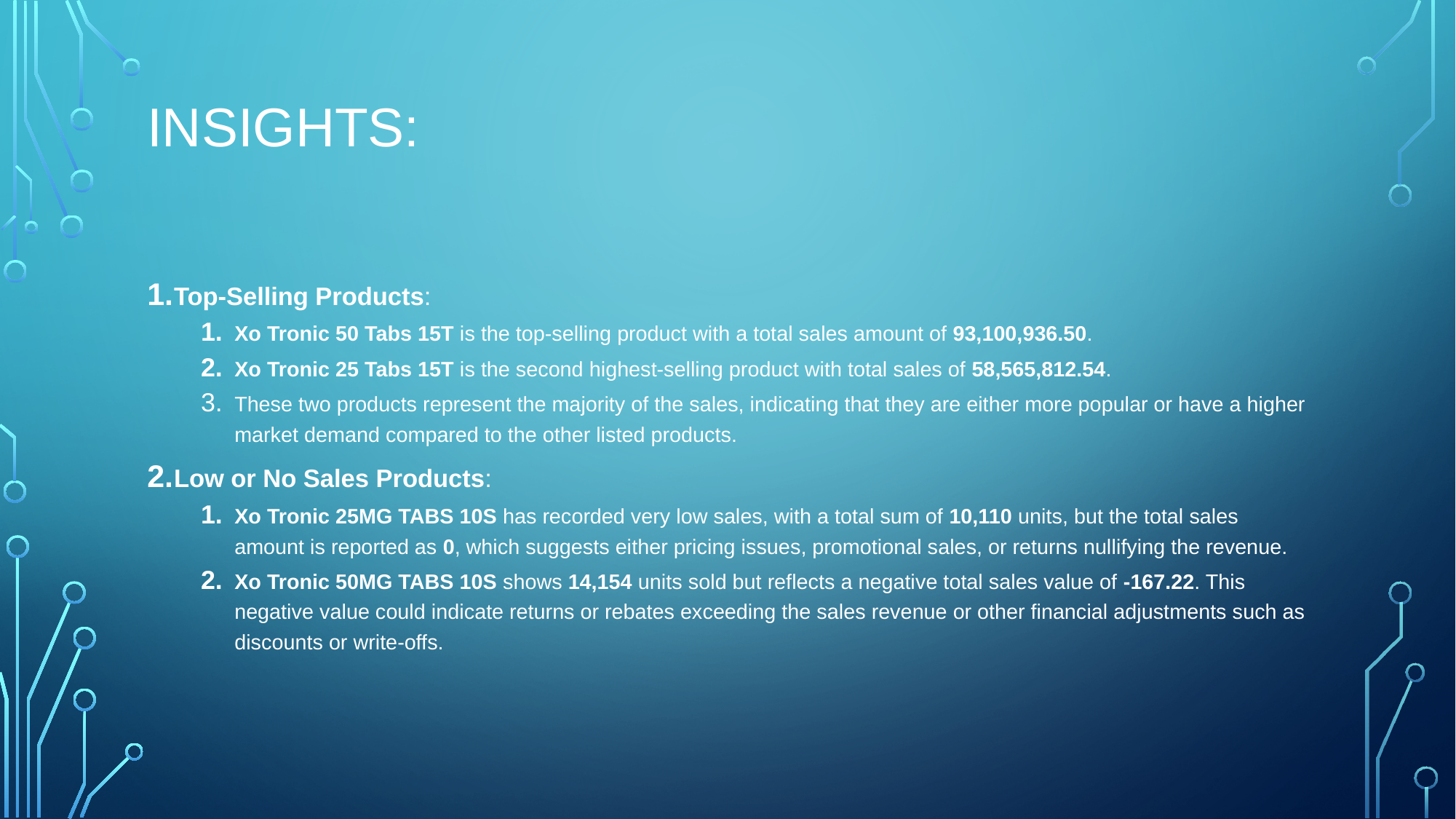

# Insights:
Top-Selling Products:
Xo Tronic 50 Tabs 15T is the top-selling product with a total sales amount of 93,100,936.50.
Xo Tronic 25 Tabs 15T is the second highest-selling product with total sales of 58,565,812.54.
These two products represent the majority of the sales, indicating that they are either more popular or have a higher market demand compared to the other listed products.
Low or No Sales Products:
Xo Tronic 25MG TABS 10S has recorded very low sales, with a total sum of 10,110 units, but the total sales amount is reported as 0, which suggests either pricing issues, promotional sales, or returns nullifying the revenue.
Xo Tronic 50MG TABS 10S shows 14,154 units sold but reflects a negative total sales value of -167.22. This negative value could indicate returns or rebates exceeding the sales revenue or other financial adjustments such as discounts or write-offs.